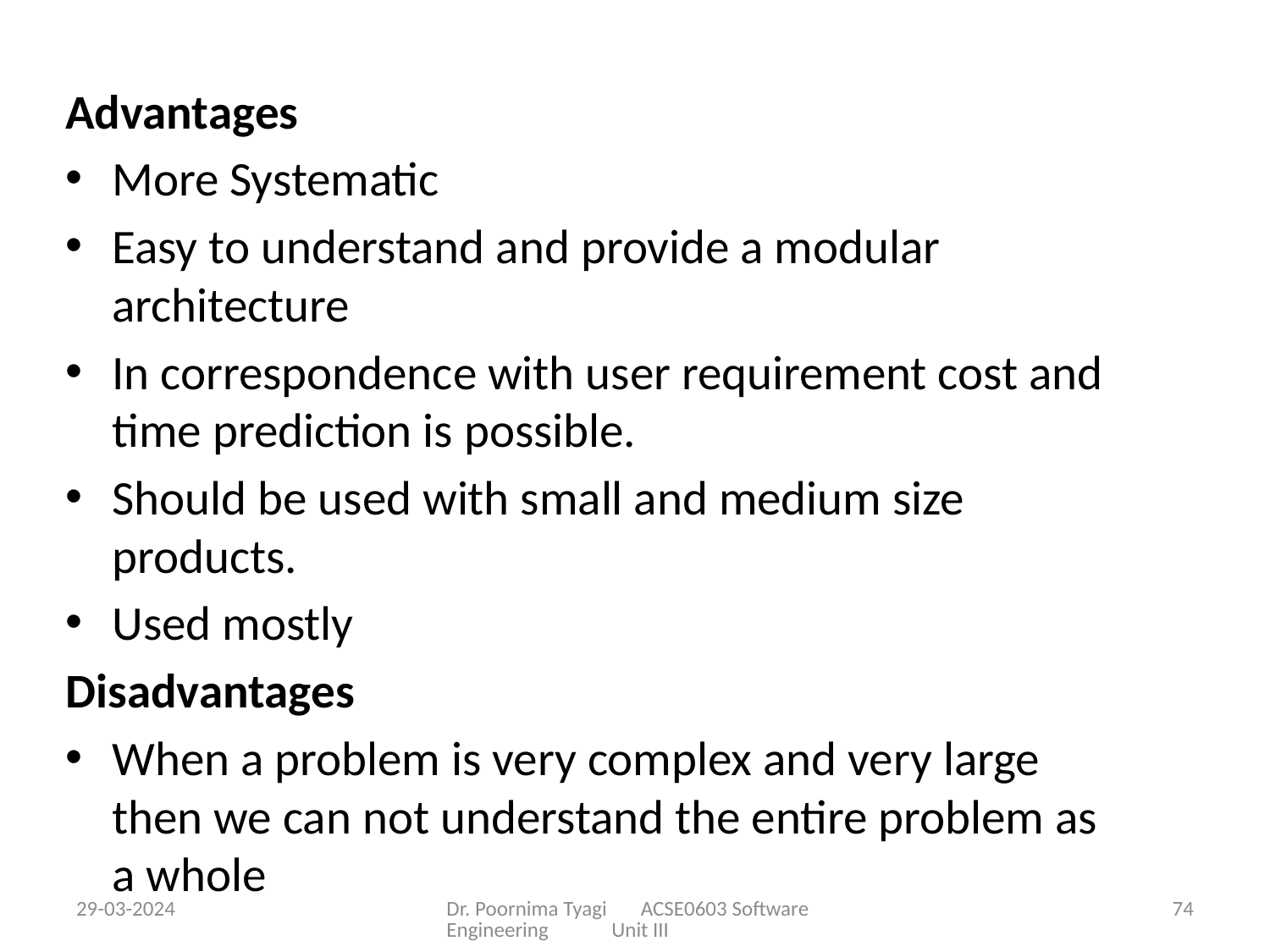

Advantages
More Systematic
Easy to understand and provide a modular architecture
In correspondence with user requirement cost and time prediction is possible.
Should be used with small and medium size products.
Used mostly
Disadvantages
When a problem is very complex and very large then we can not understand the entire problem as a whole

29-03-2024
Dr. Poornima Tyagi       ACSE0603 Software Engineering             Unit III
74